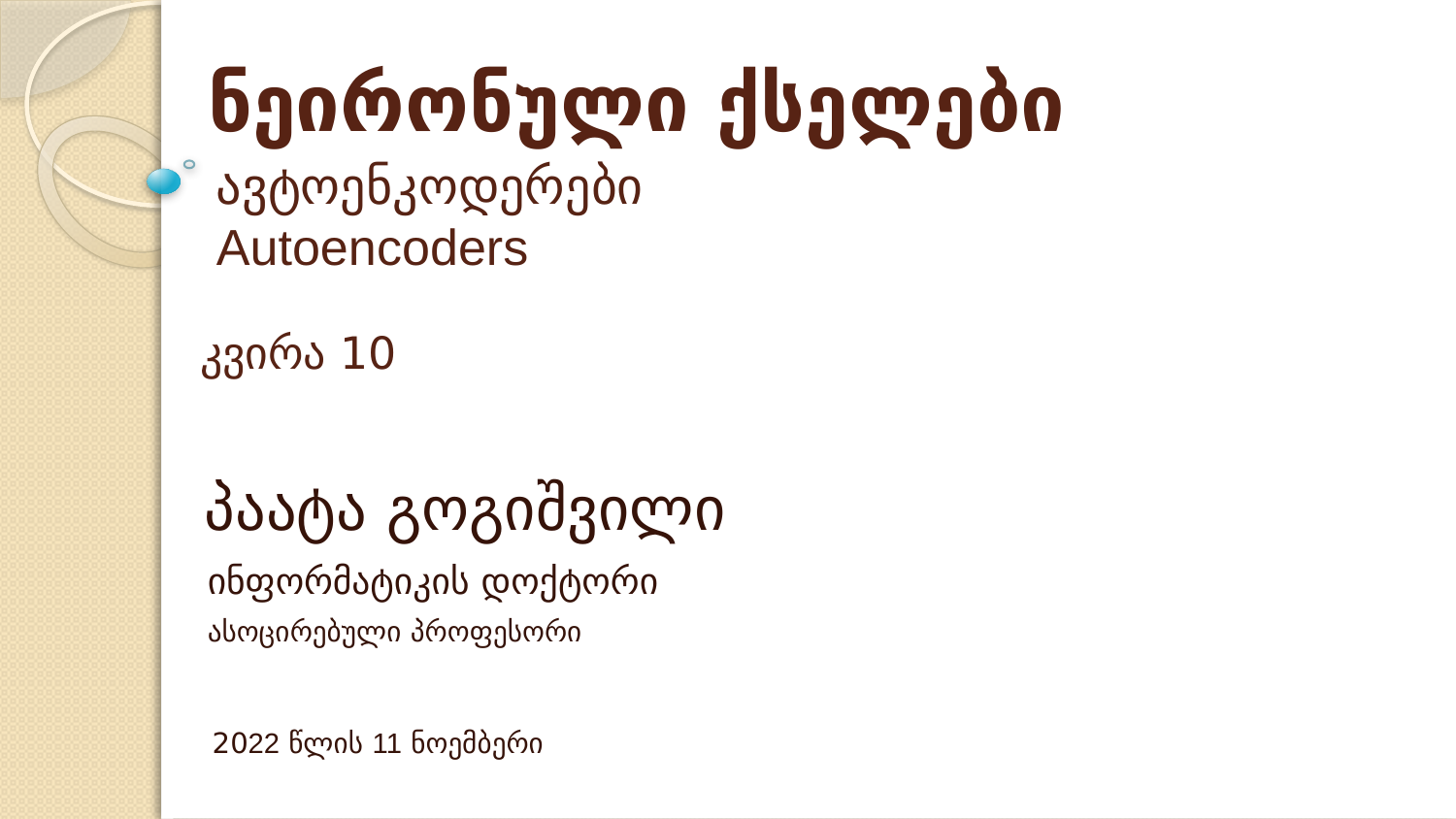

# ნეირონული ქსელები
ავტოენკოდერები
Autoencoders
კვირა 10
პაატა გოგიშვილი
ინფორმატიკის დოქტორი
ასოცირებული პროფესორი
2022 წლის 11 ნოემბერი